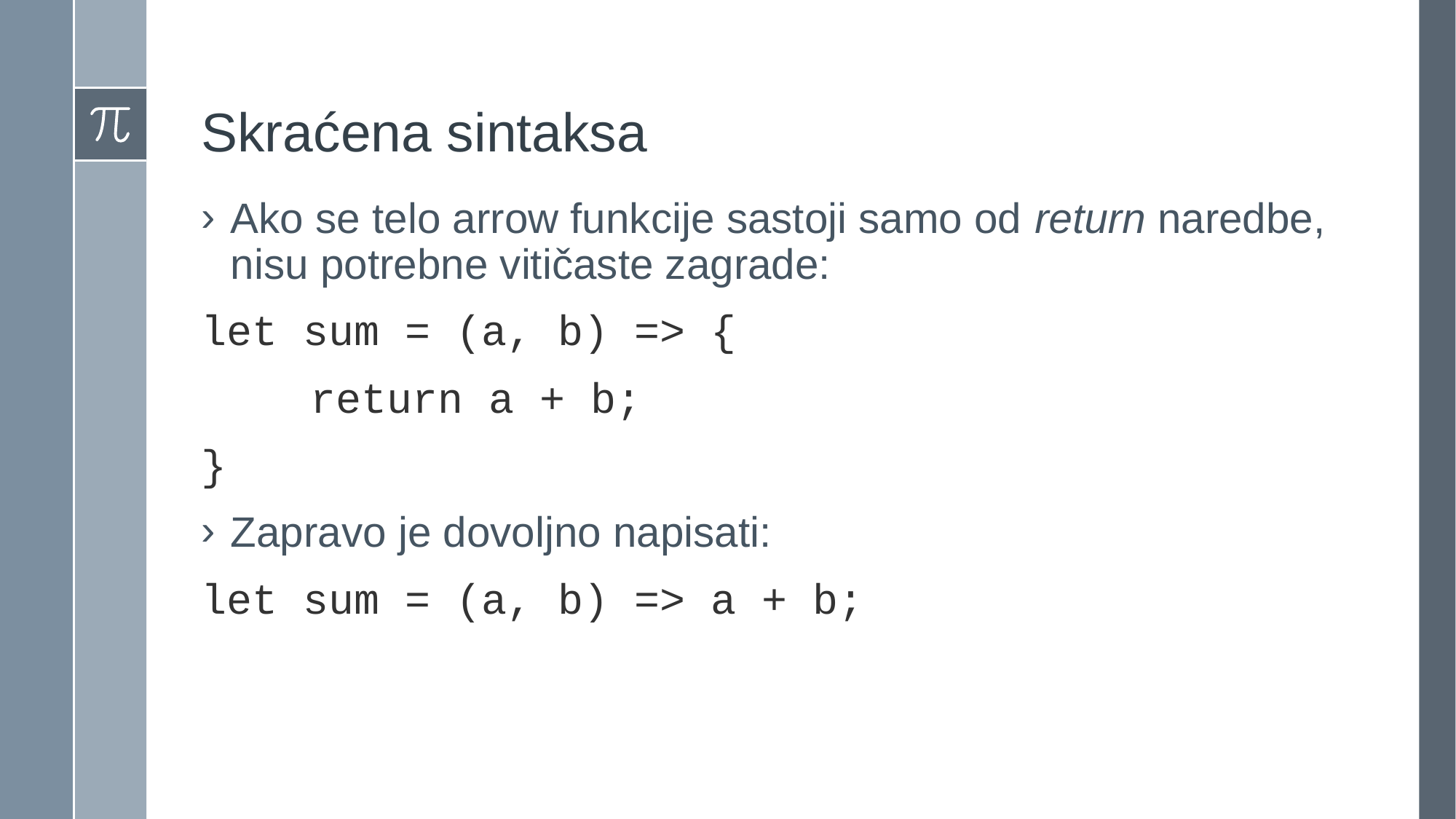

# Skraćena sintaksa
Ako se telo arrow funkcije sastoji samo od return naredbe, nisu potrebne vitičaste zagrade:
let sum = (a, b) => {
	return a + b;
}
Zapravo je dovoljno napisati:
let sum = (a, b) => a + b;